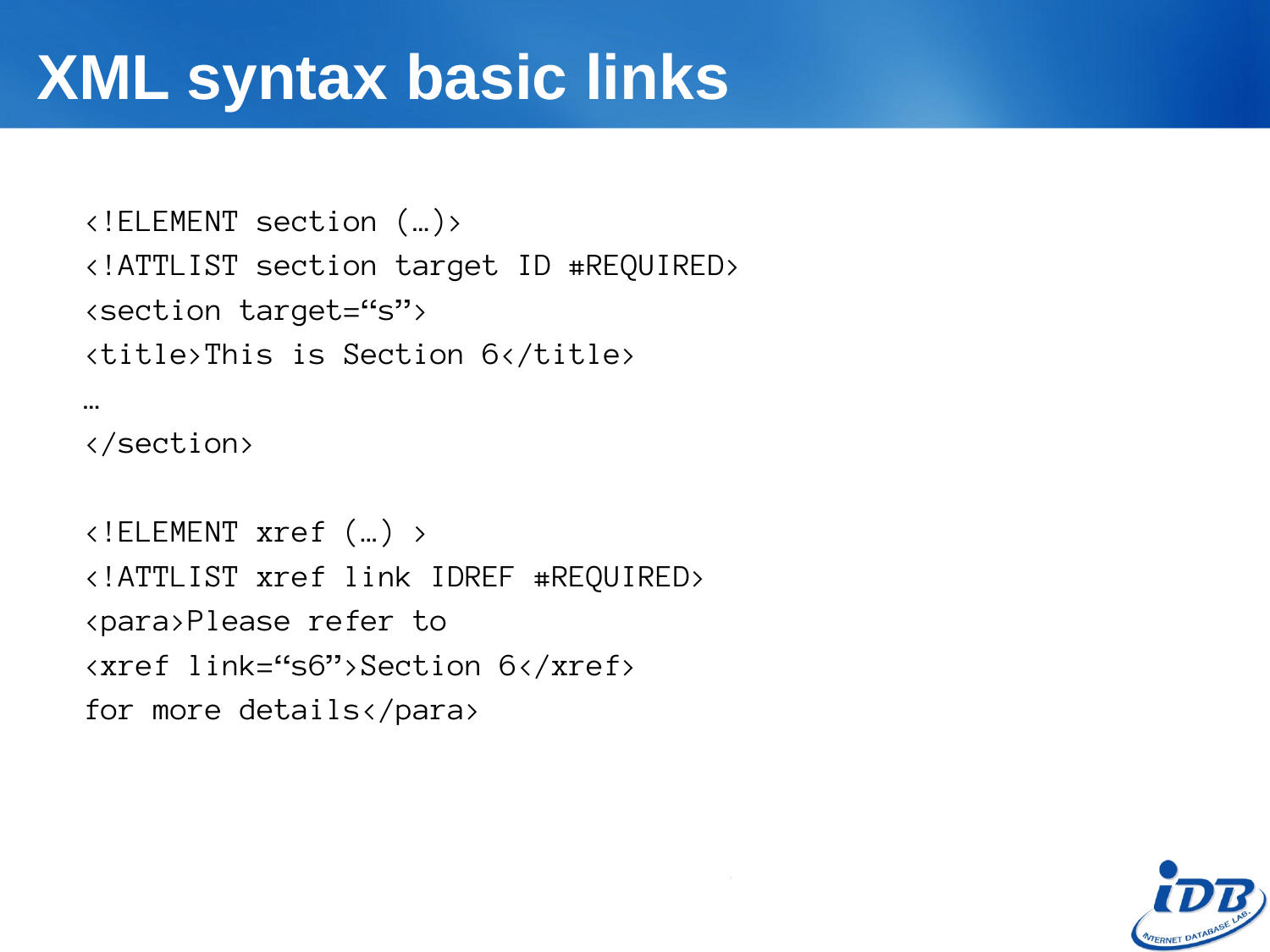

# XML syntax basic links

	<!ELEMENT section (…)>
	<!ATTLIST section target ID #REQUIRED>
	<section target=“s”>
	<title>This is Section 6</title>
	…
	</section>

	<!ELEMENT xref (…) >
	<!ATTLIST xref link IDREF #REQUIRED>
	<para>Please refer to
	<xref link=“s6”>Section 6</xref>
	for more details</para>